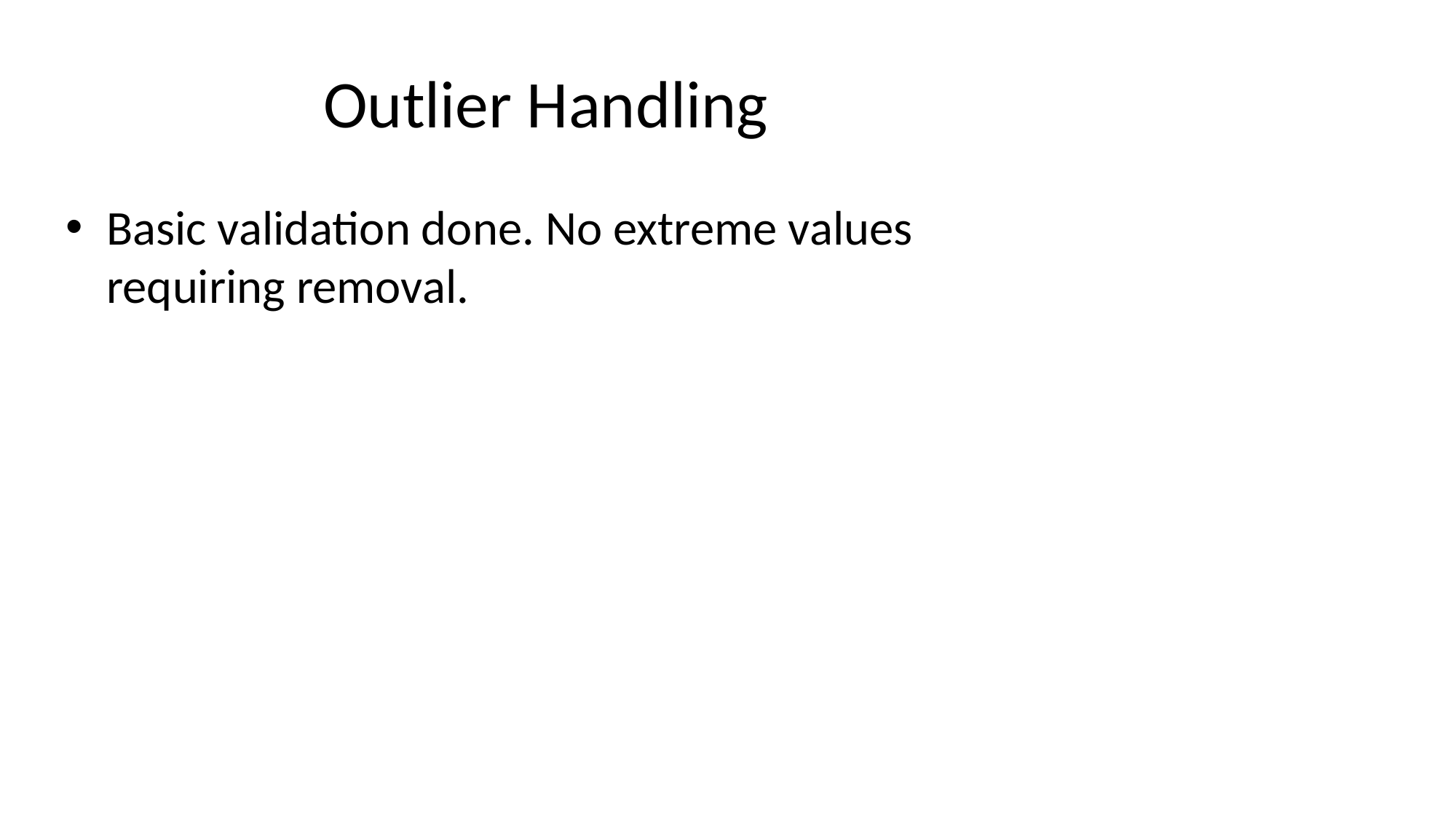

# Outlier Handling
Basic validation done. No extreme values requiring removal.